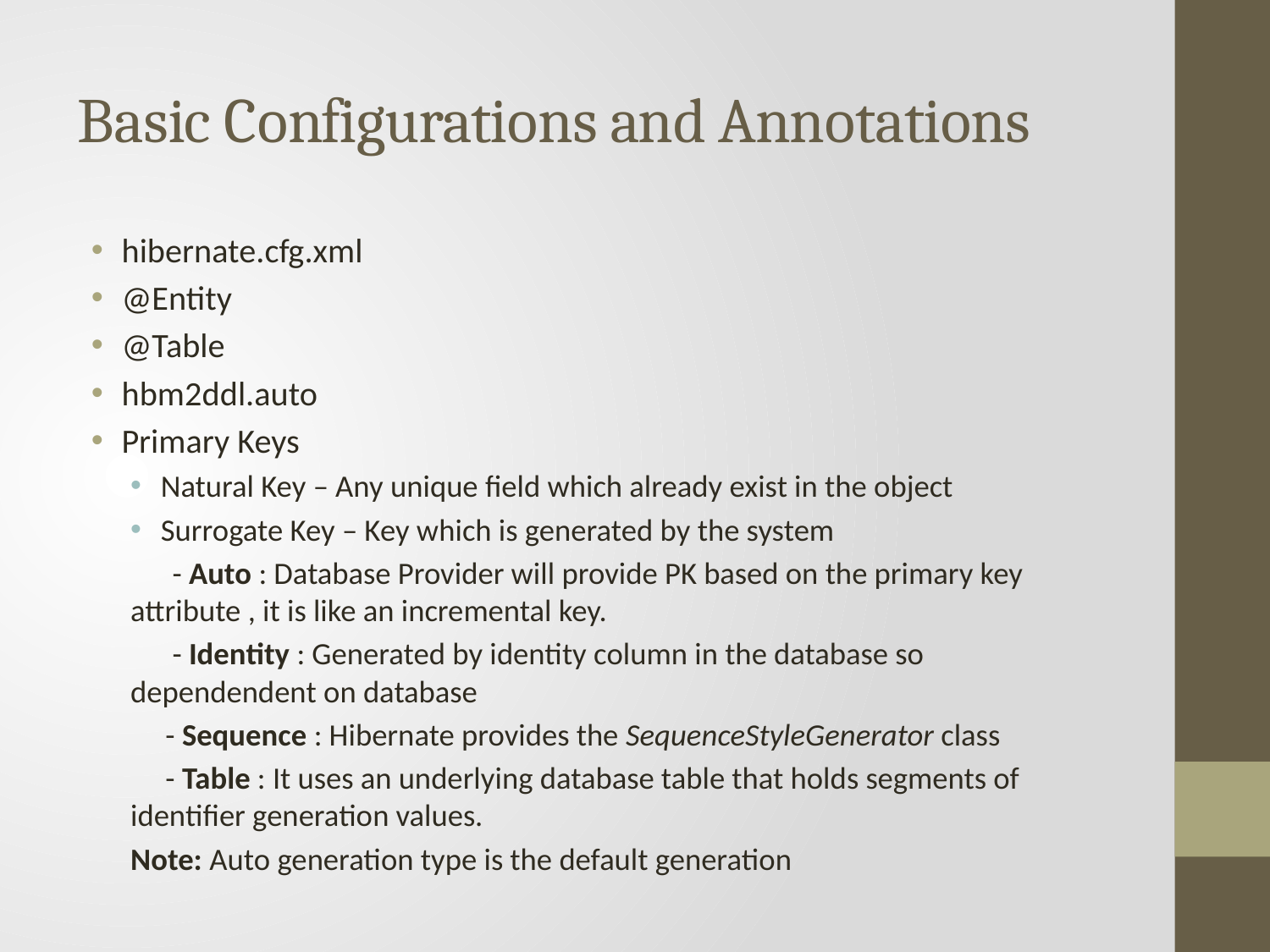

# Basic Configurations and Annotations
hibernate.cfg.xml
@Entity
@Table
hbm2ddl.auto
Primary Keys
Natural Key – Any unique field which already exist in the object
Surrogate Key – Key which is generated by the system
      - Auto : Database Provider will provide PK based on the primary key attribute , it is like an incremental key.
      - Identity : Generated by identity column in the database so dependendent on database
     - Sequence : Hibernate provides the SequenceStyleGenerator class
     - Table : It uses an underlying database table that holds segments of identifier generation values.
Note: Auto generation type is the default generation